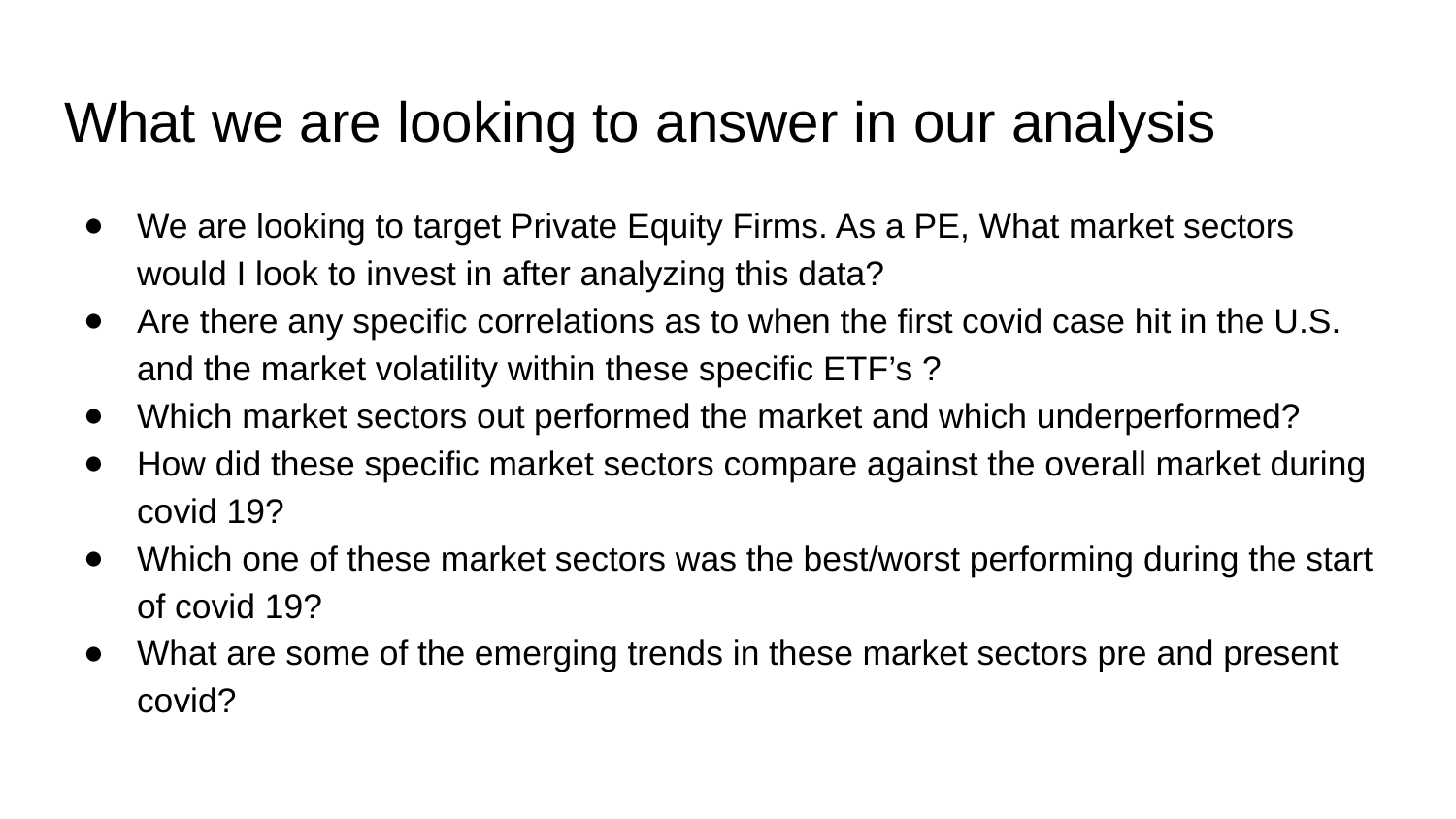

# What we are looking to answer in our analysis
We are looking to target Private Equity Firms. As a PE, What market sectors would I look to invest in after analyzing this data?
Are there any specific correlations as to when the first covid case hit in the U.S. and the market volatility within these specific ETF’s ?
Which market sectors out performed the market and which underperformed?
How did these specific market sectors compare against the overall market during covid 19?
Which one of these market sectors was the best/worst performing during the start of covid 19?
What are some of the emerging trends in these market sectors pre and present covid?